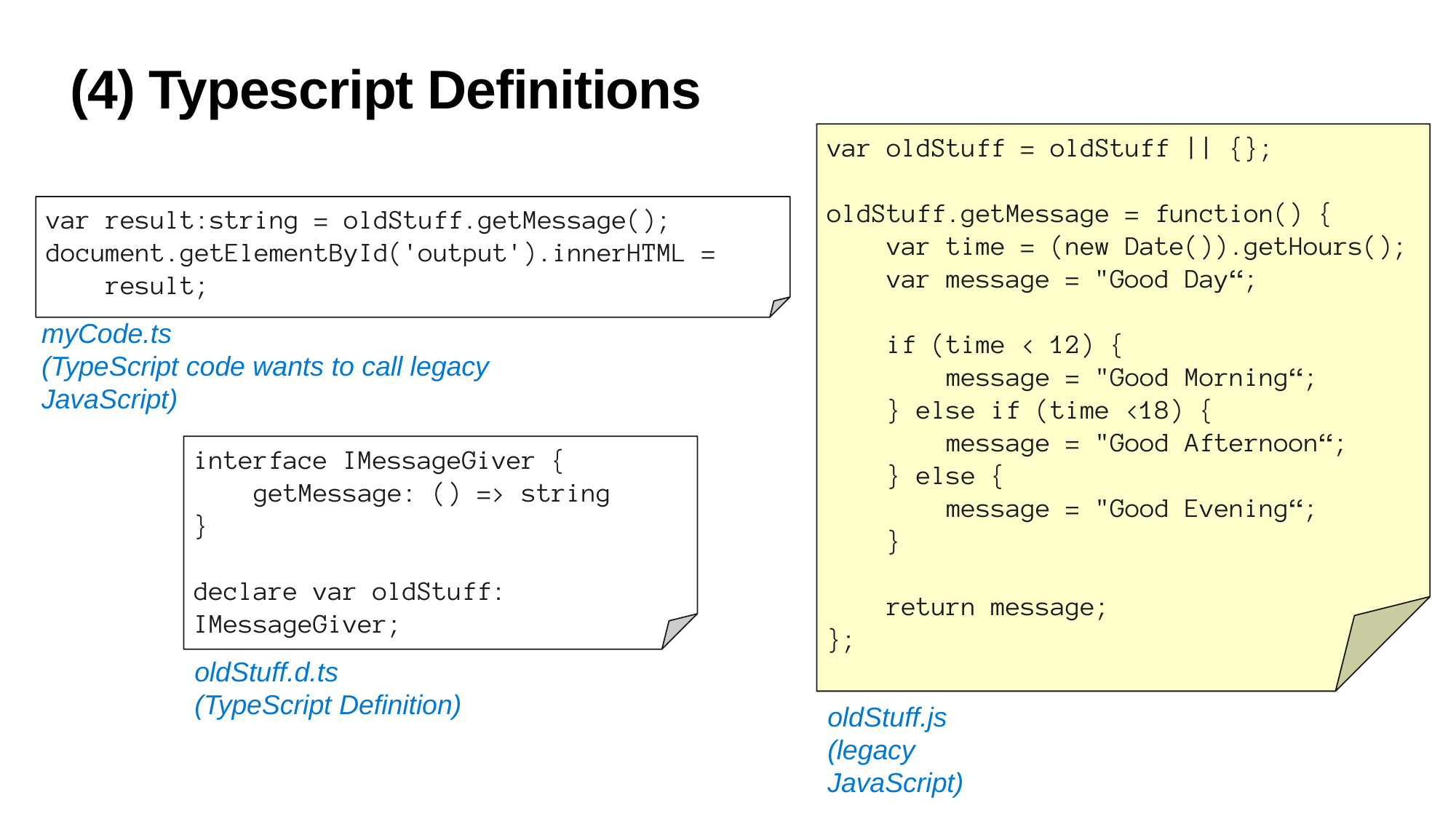

# (4) Typescript Definitions
var oldStuff = oldStuff || {};

oldStuff.getMessage = function() {
    var time = (new Date()).getHours();
    var message = "Good Day“;

    if (time < 12) {
        message = "Good Morning“;
    } else if (time <18) {
        message = "Good Afternoon“;
    } else {
        message = "Good Evening“;
    }

    return message;
};
var result:string = oldStuff.getMessage();
document.getElementById('output').innerHTML =
    result;
myCode.ts
(TypeScript code wants to call legacy JavaScript)
interface IMessageGiver {
    getMessage: () => string
}

declare var oldStuff: IMessageGiver;
oldStuff.d.ts
(TypeScript Definition)
oldStuff.js
(legacy JavaScript)